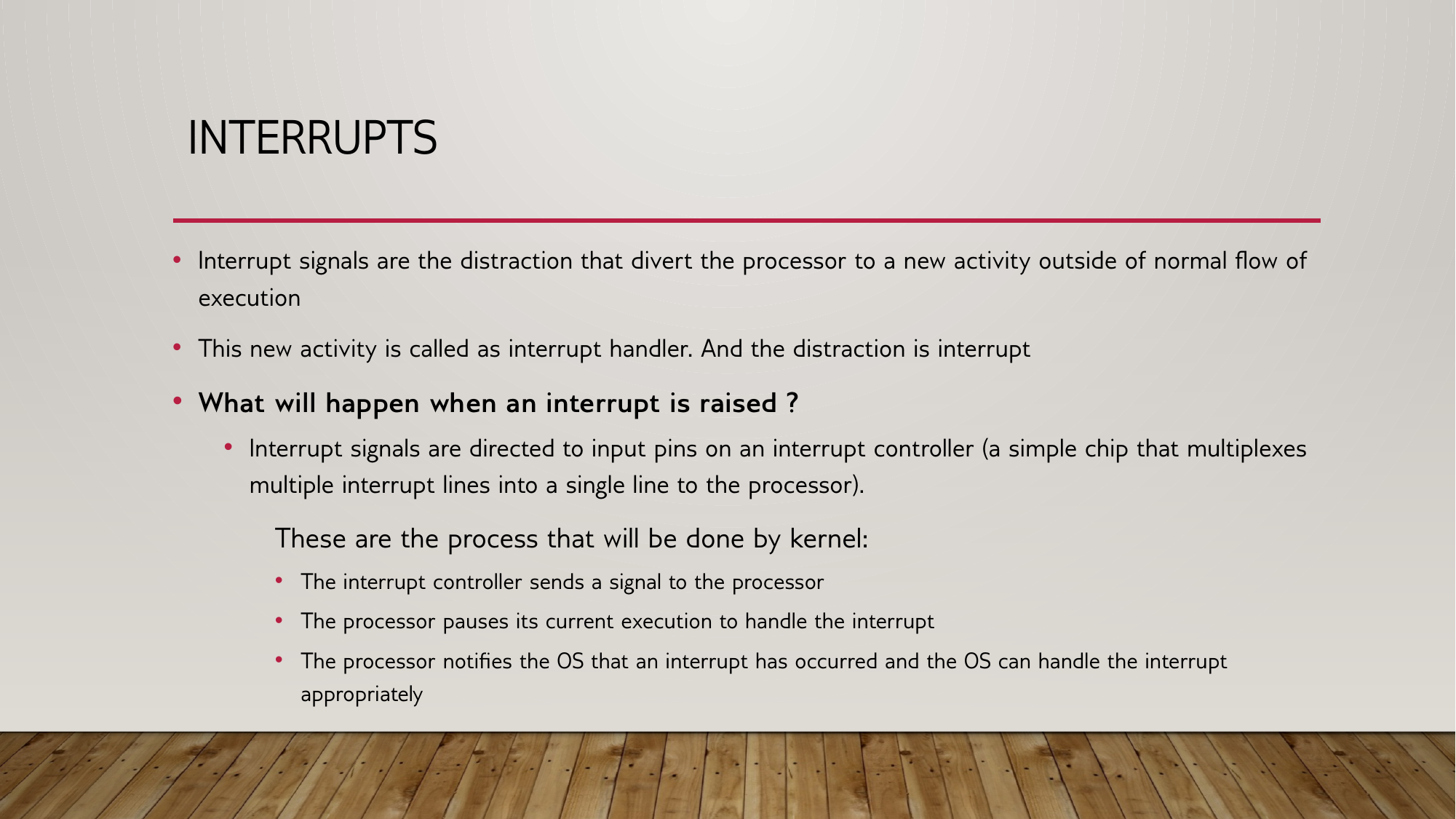

# Interrupts
Interrupt signals are the distraction that divert the processor to a new activity outside of normal flow of execution
This new activity is called as interrupt handler. And the distraction is interrupt
What will happen when an interrupt is raised ?
Interrupt signals are directed to input pins on an interrupt controller (a simple chip that multiplexes multiple interrupt lines into a single line to the processor).
	These are the process that will be done by kernel:
The interrupt controller sends a signal to the processor
The processor pauses its current execution to handle the interrupt
The processor notifies the OS that an interrupt has occurred and the OS can handle the interrupt appropriately